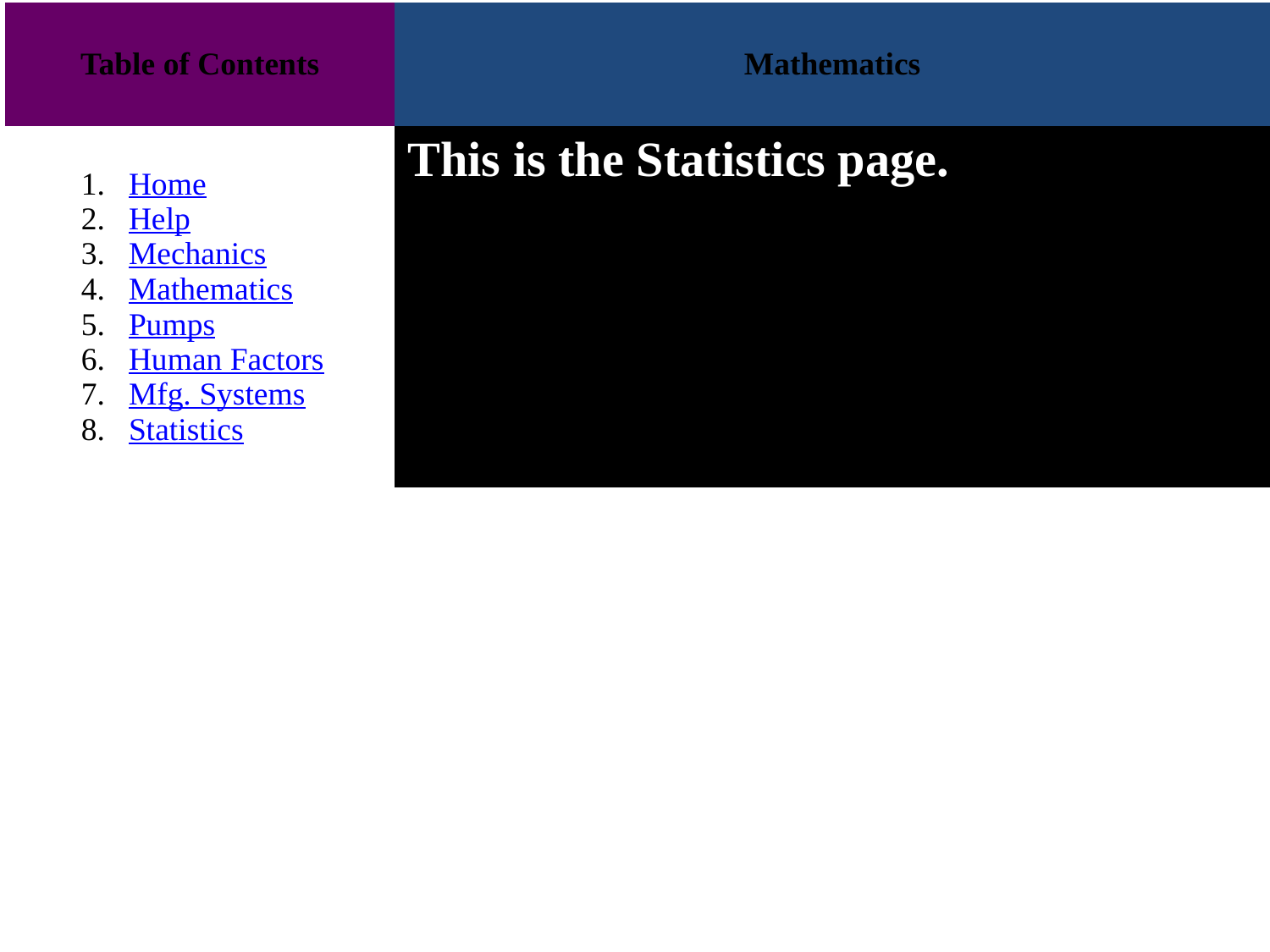

| Table of Contents | Mathematics |
| --- | --- |
| Home Help Mechanics Mathematics Pumps Human Factors Mfg. Systems Statistics | This is the Statistics page. |